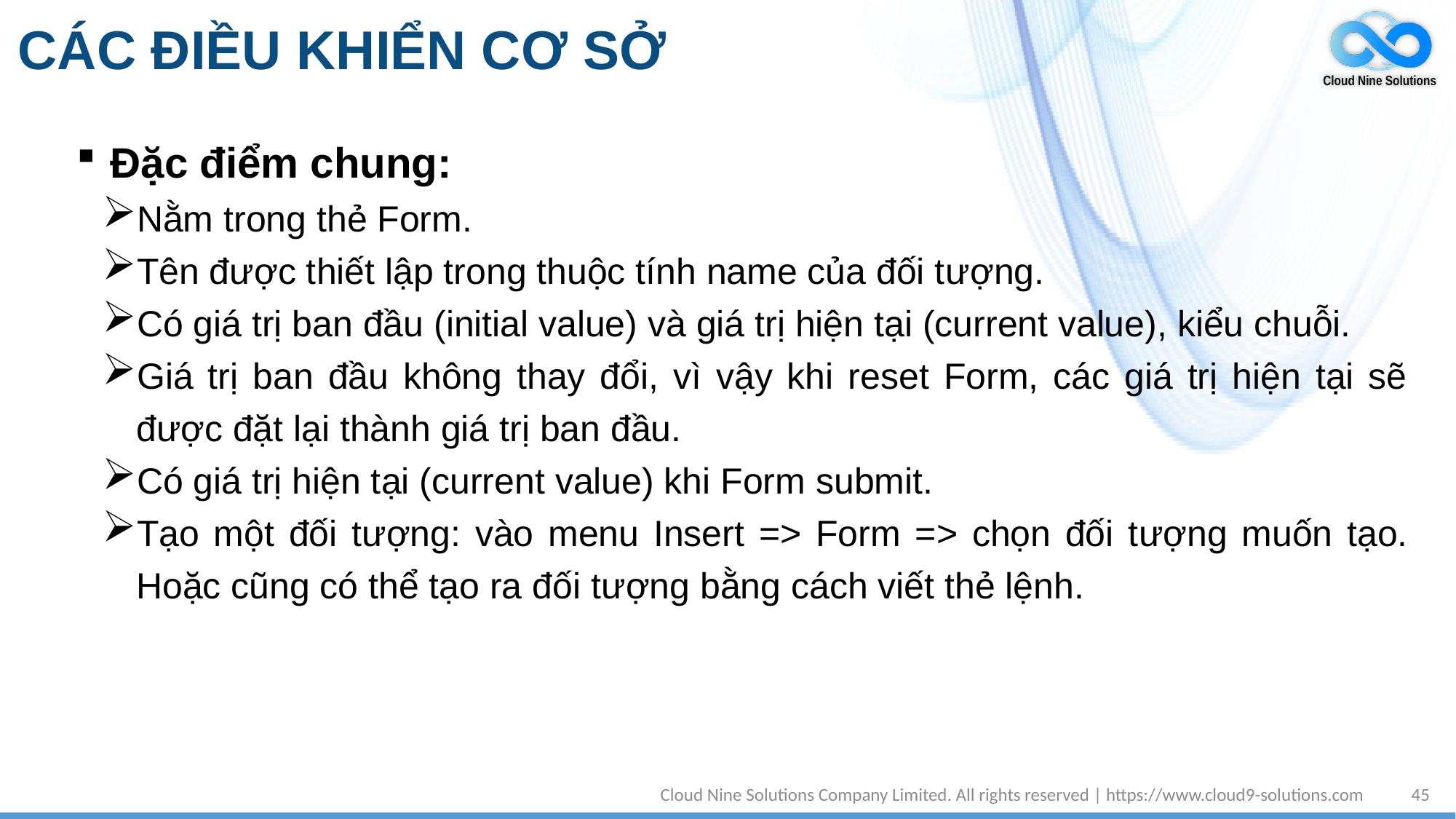

# CÁC ĐIỀU KHIỂN CƠ SỞ
Đặc điểm chung:
Nằm trong thẻ Form.
Tên được thiết lập trong thuộc tính name của đối tượng.
Có giá trị ban đầu (initial value) và giá trị hiện tại (current value), kiểu chuỗi.
Giá trị ban đầu không thay đổi, vì vậy khi reset Form, các giá trị hiện tại sẽ được đặt lại thành giá trị ban đầu.
Có giá trị hiện tại (current value) khi Form submit.
Tạo một đối tượng: vào menu Insert => Form => chọn đối tượng muốn tạo. Hoặc cũng có thể tạo ra đối tượng bằng cách viết thẻ lệnh.

Cloud Nine Solutions Company Limited. All rights reserved | https://www.cloud9-solutions.com
45